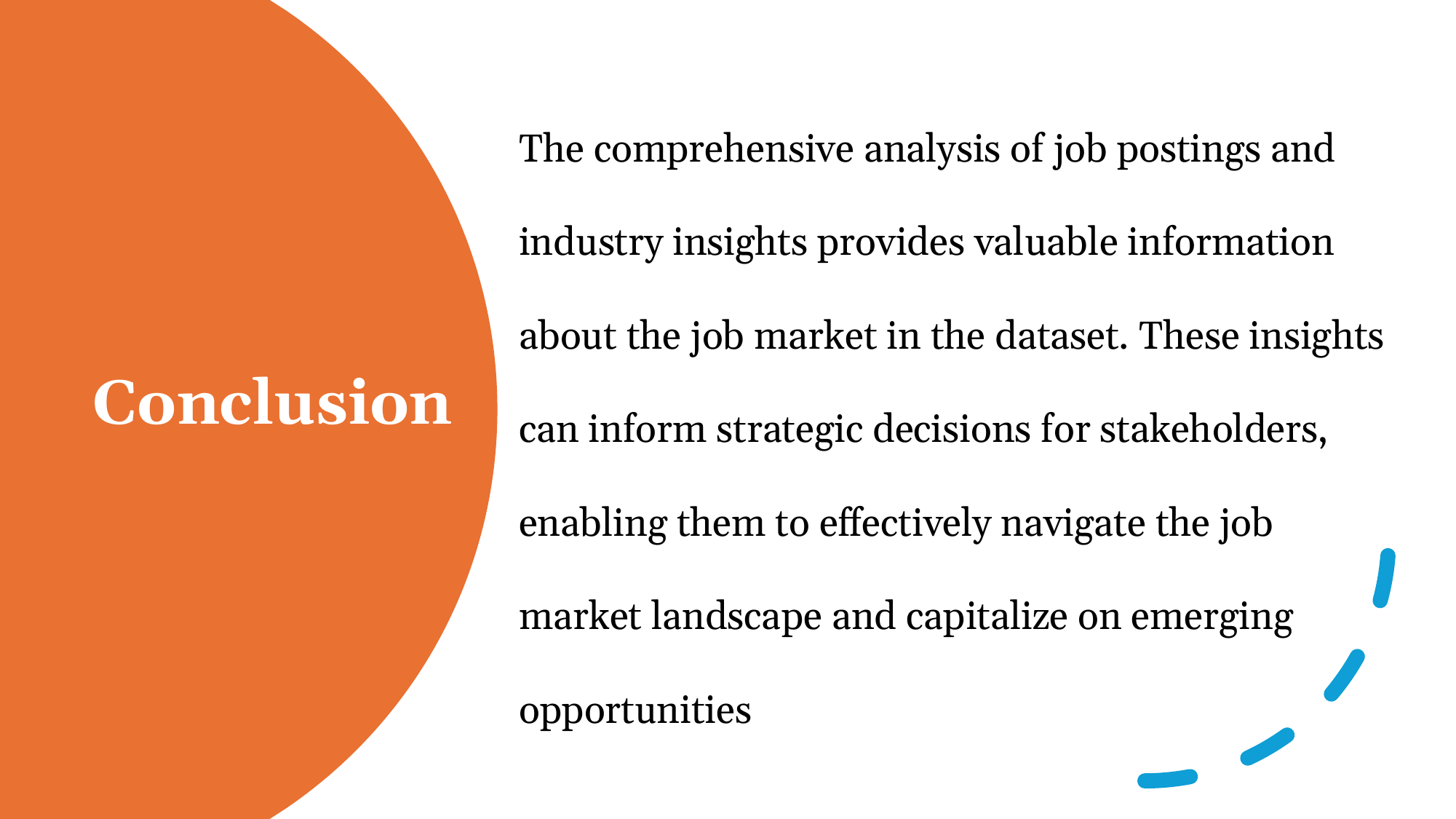

The comprehensive analysis of job postings and industry insights provides valuable information about the job market in the dataset. These insights can inform strategic decisions for stakeholders, enabling them to effectively navigate the job market landscape and capitalize on emerging opportunities

# Conclusion